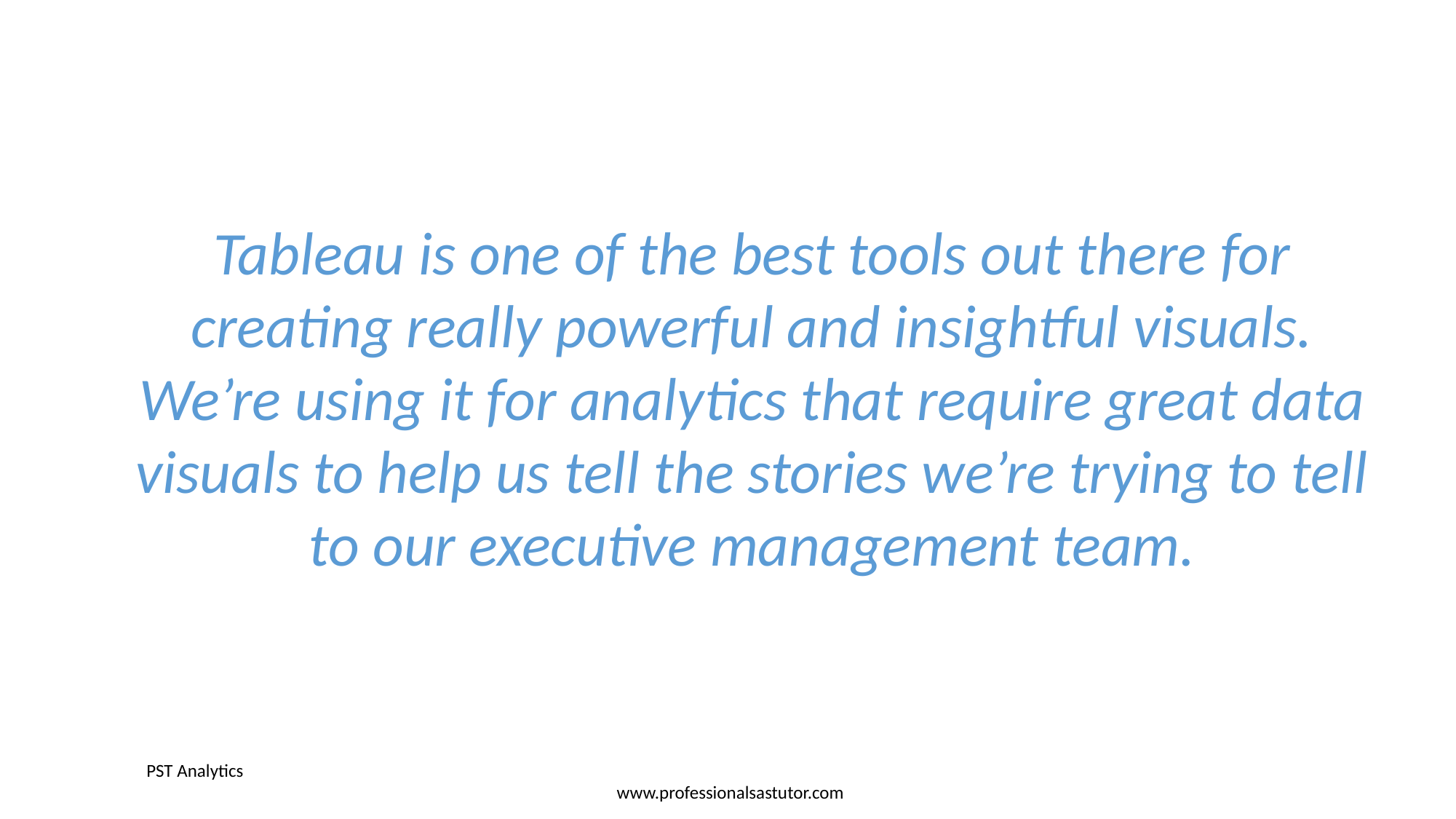

Tableau is one of the best tools out there for creating really powerful and insightful visuals. We’re using it for analytics that require great data visuals to help us tell the stories we’re trying to tell to our executive management team.
PST Analytics                                                                                                                                                                                                                                                                 www.professionalsastutor.com